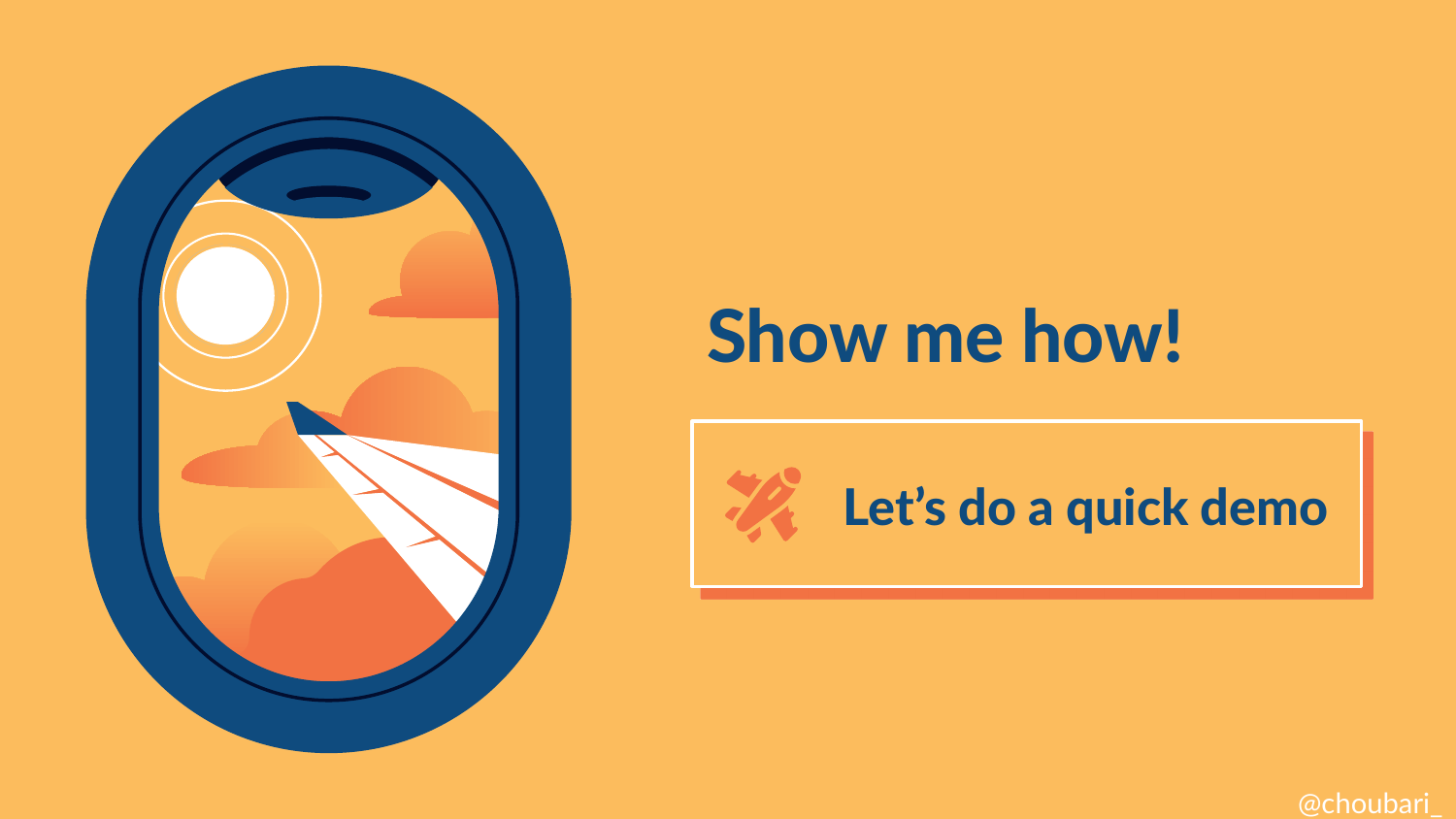

# Show me how!

Let’s do a quick demo

@choubari_